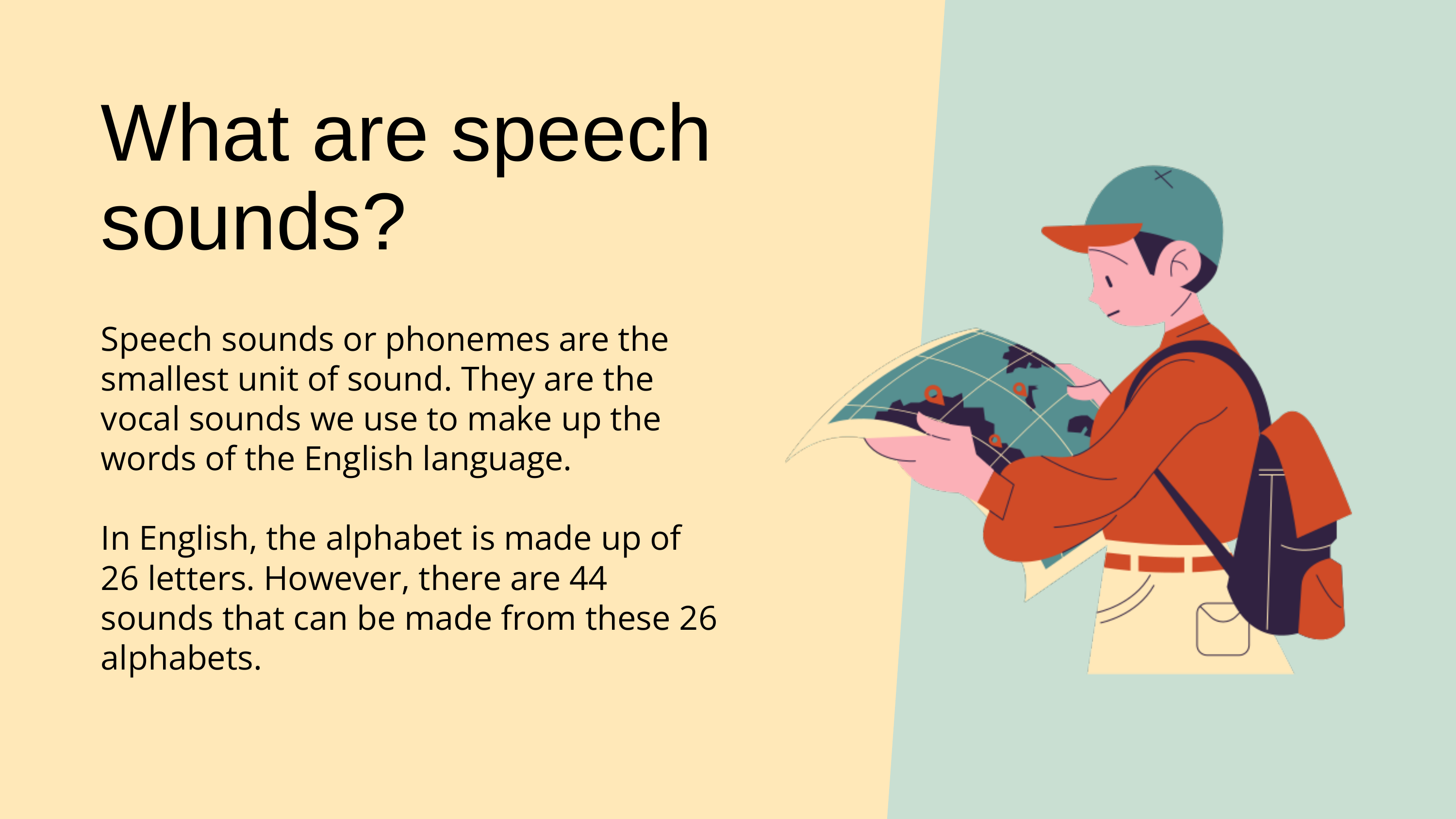

What are speech sounds?

Speech sounds or phonemes are the smallest unit of sound. They are the vocal sounds we use to make up the words of the English language.

In English, the alphabet is made up of 26 letters. However, there are 44 sounds that can be made from these 26 alphabets.